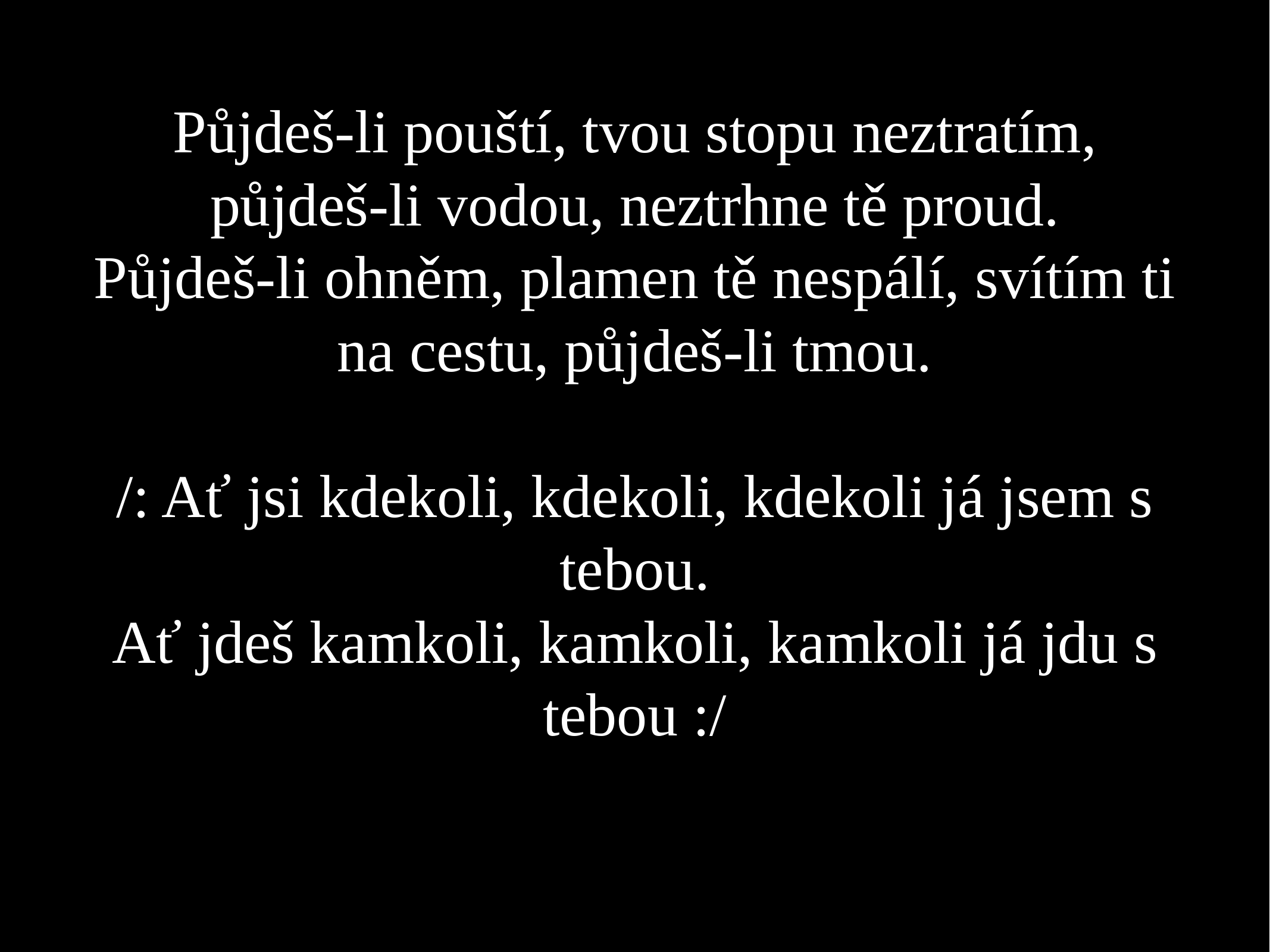

Půjdeš-li pouští, tvou stopu neztratím, půjdeš-li vodou, neztrhne tě proud.
Půjdeš-li ohněm, plamen tě nespálí, svítím ti na cestu, půjdeš-li tmou.

/: Ať jsi kdekoli, kdekoli, kdekoli já jsem s tebou.
Ať jdeš kamkoli, kamkoli, kamkoli já jdu s tebou :/